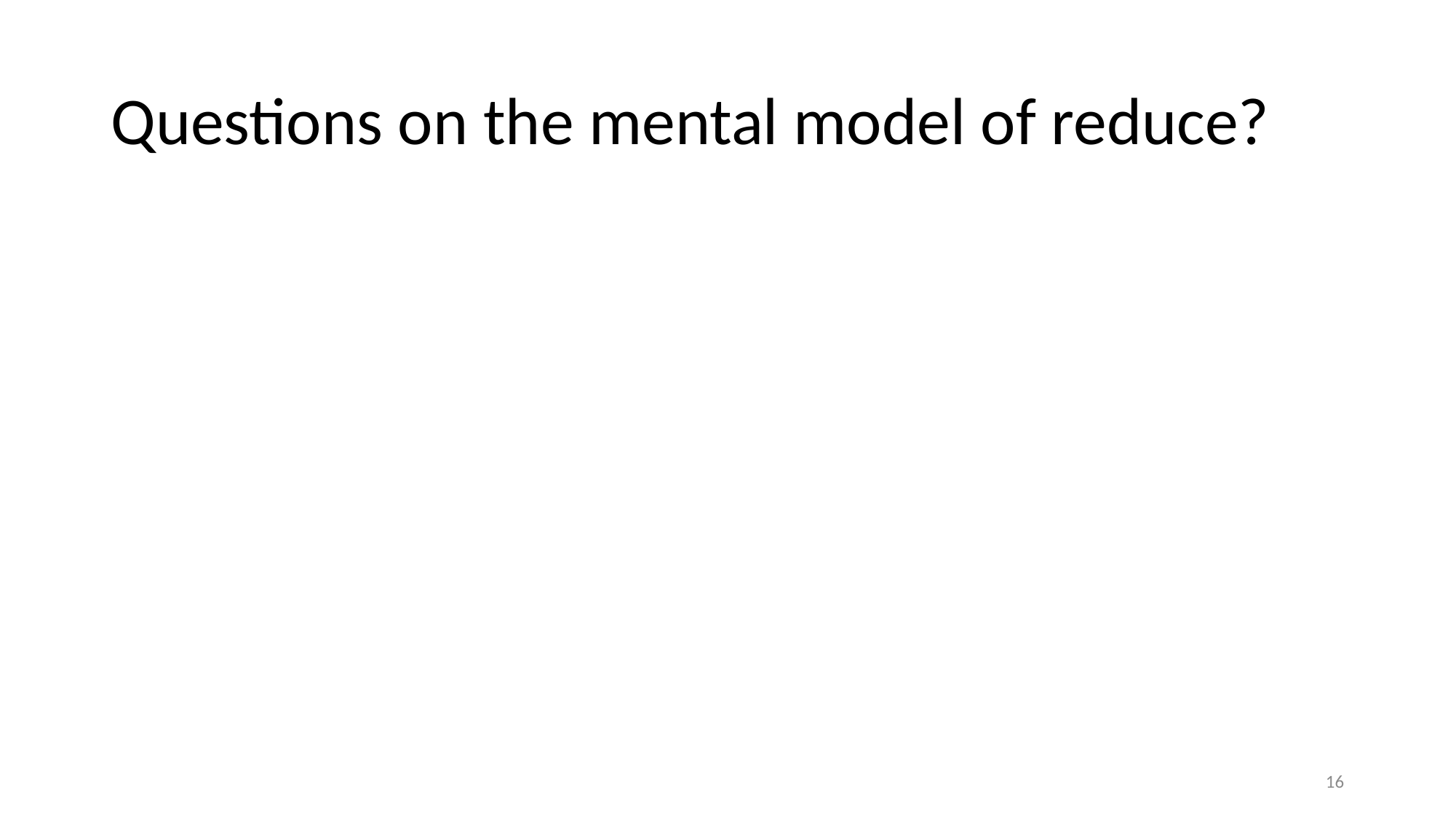

# Questions on the mental model of reduce?

16